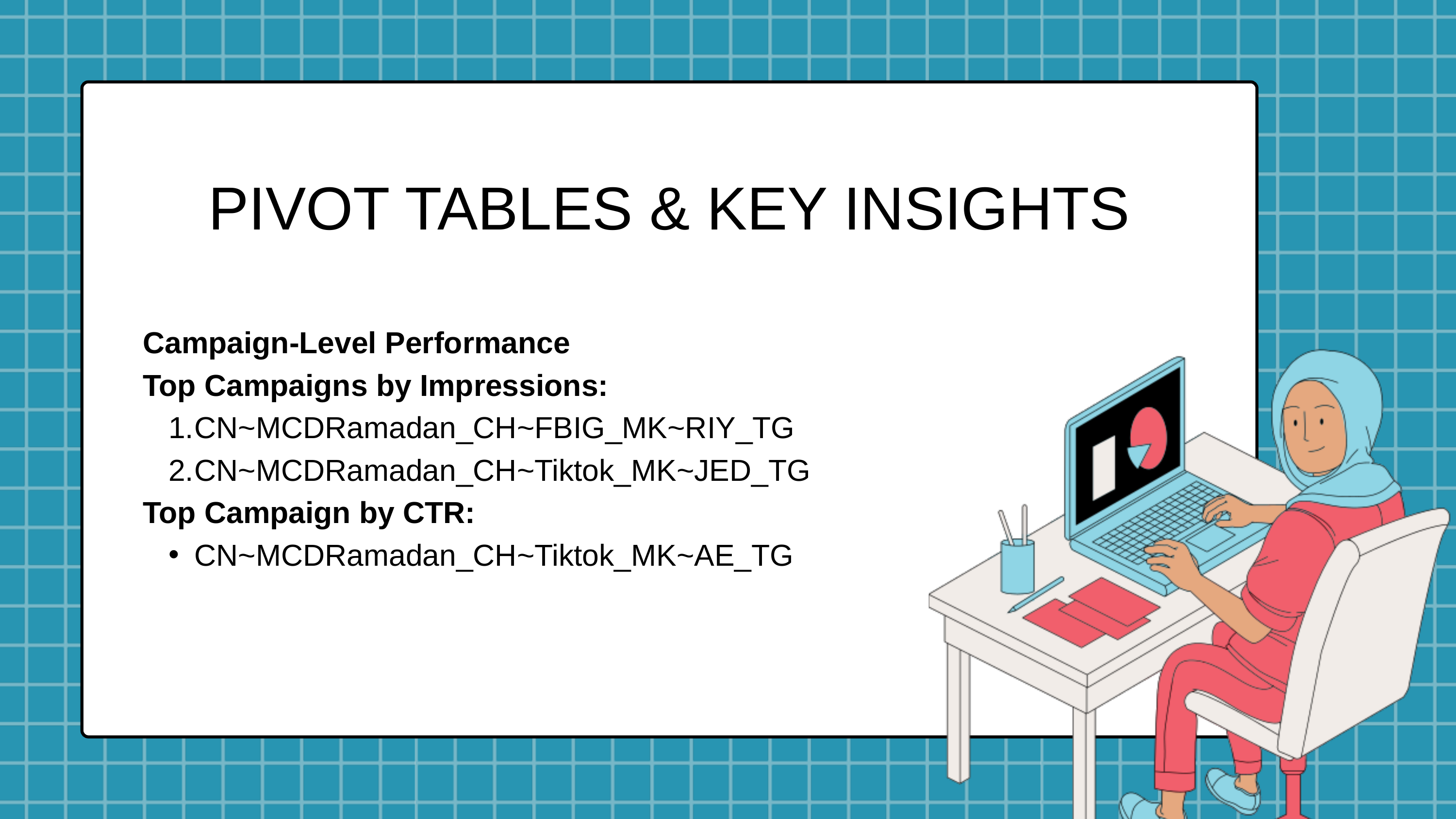

PIVOT TABLES & KEY INSIGHTS
Campaign-Level Performance
Top Campaigns by Impressions:
CN~MCDRamadan_CH~FBIG_MK~RIY_TG
CN~MCDRamadan_CH~Tiktok_MK~JED_TG
Top Campaign by CTR:
CN~MCDRamadan_CH~Tiktok_MK~AE_TG